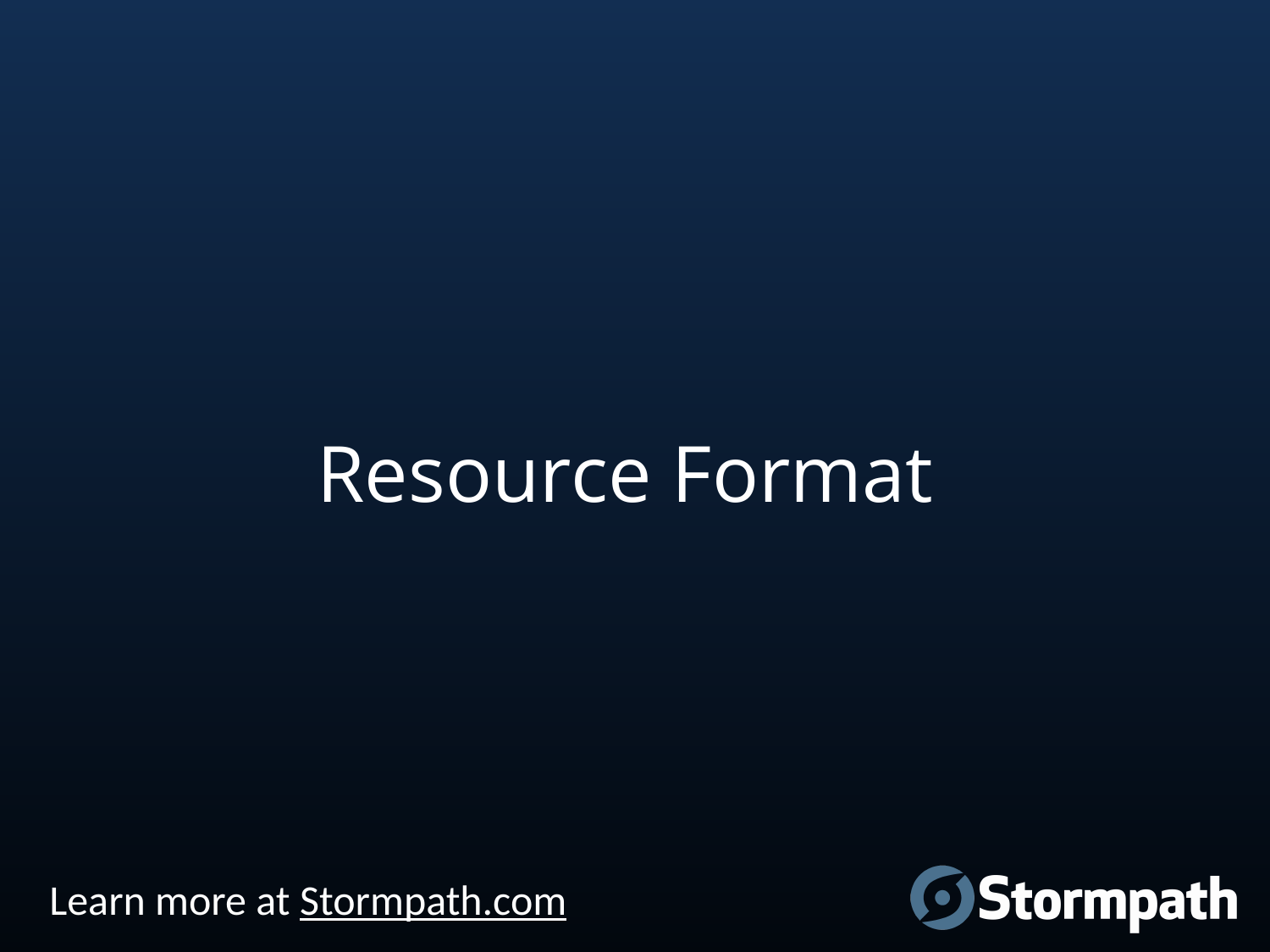

# Resource Format
Learn more at Stormpath.com